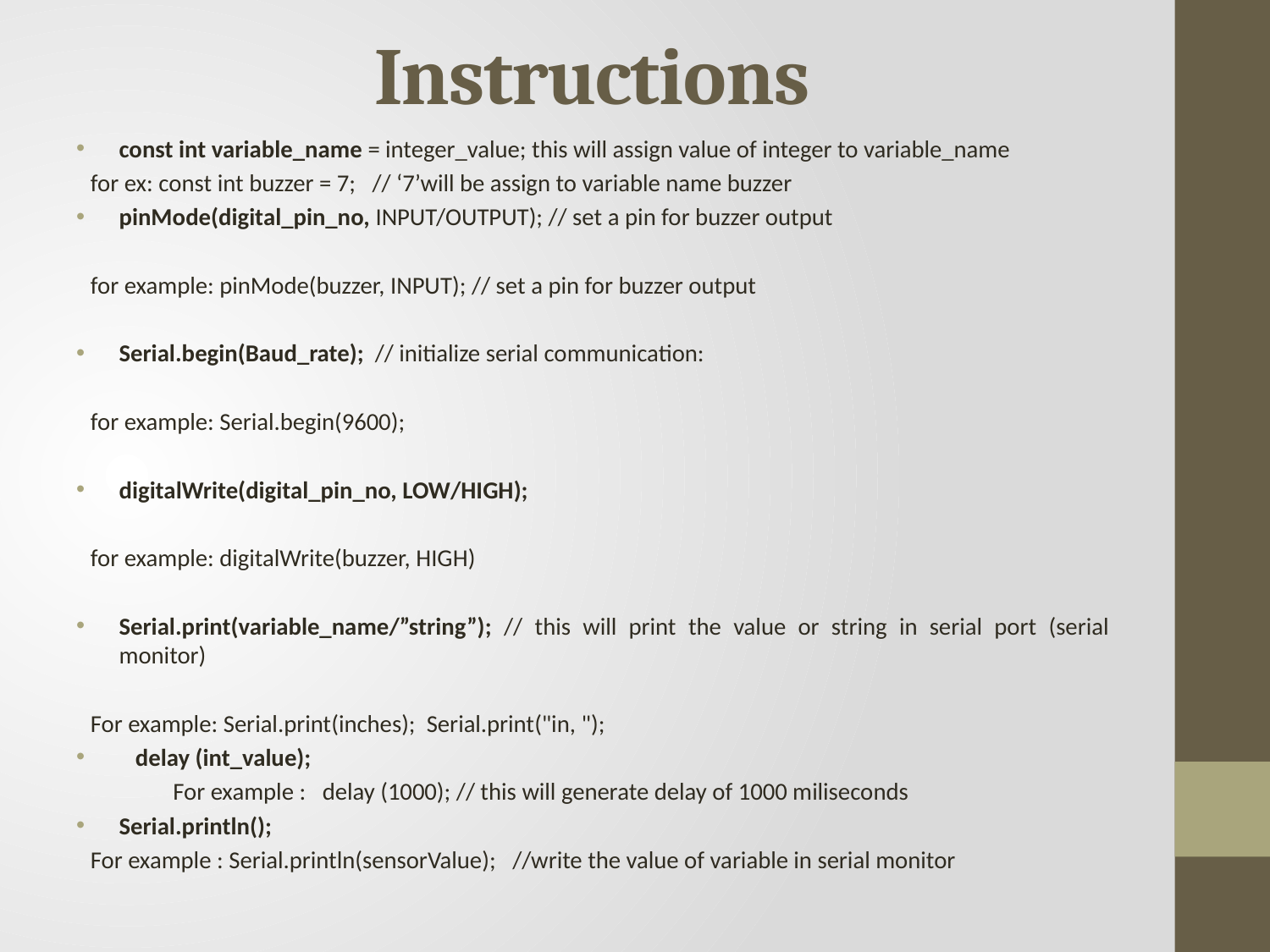

# Instructions
const int variable_name = integer_value; this will assign value of integer to variable_name
for ex: const int buzzer = 7;   // ‘7’will be assign to variable name buzzer
pinMode(digital_pin_no, INPUT/OUTPUT); // set a pin for buzzer output

for example: pinMode(buzzer, INPUT); // set a pin for buzzer output

Serial.begin(Baud_rate);  // initialize serial communication:

for example: Serial.begin(9600);

digitalWrite(digital_pin_no, LOW/HIGH);

for example: digitalWrite(buzzer, HIGH)

Serial.print(variable_name/”string”); // this will print the value or string in serial port (serial monitor)

For example: Serial.print(inches);  Serial.print("in, ");
   delay (int_value);
               For example :   delay (1000); // this will generate delay of 1000 miliseconds
Serial.println();
For example : Serial.println(sensorValue);   //write the value of variable in serial monitor